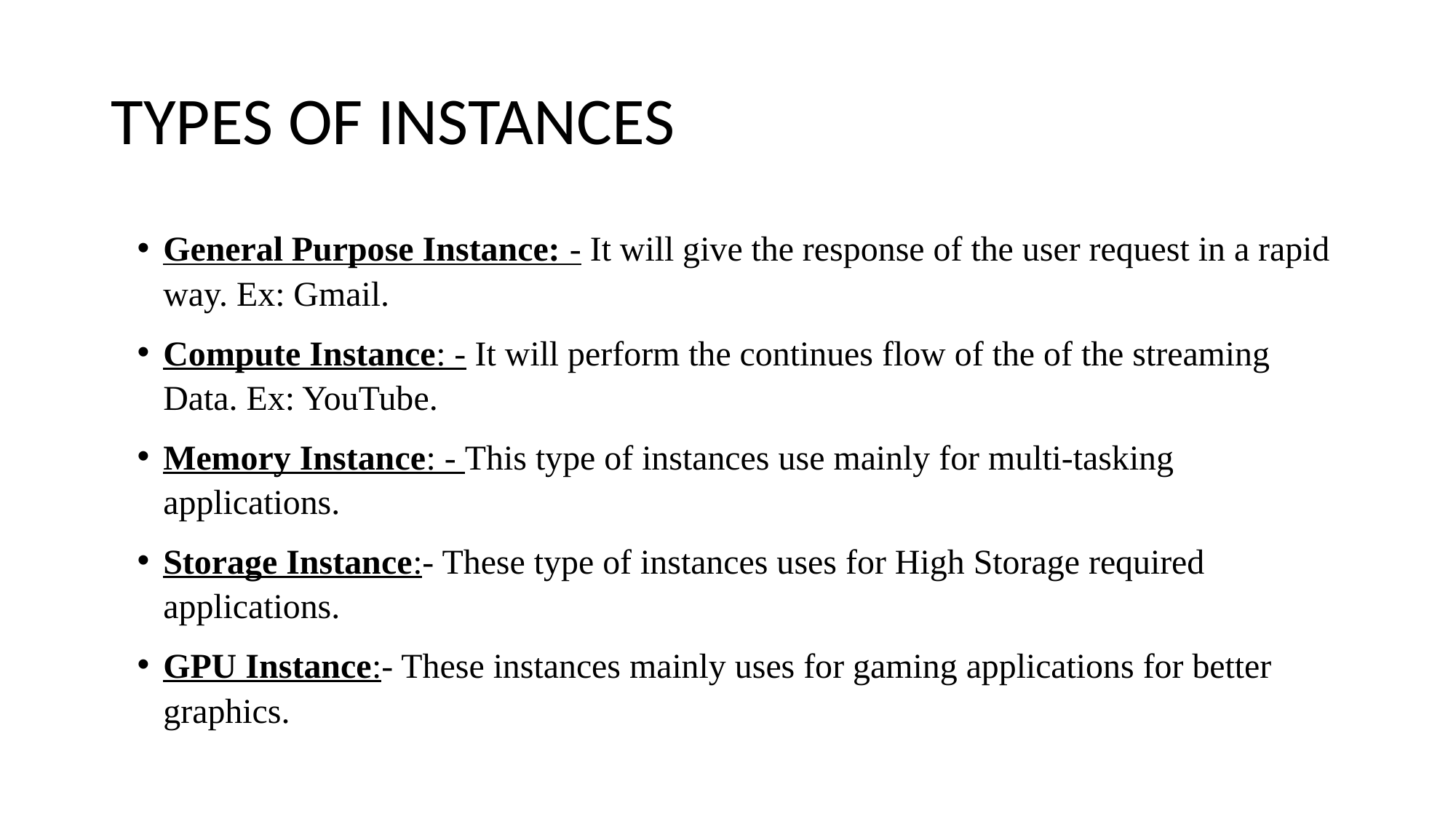

# TYPES OF INSTANCES
General Purpose Instance: - It will give the response of the user request in a rapid way. Ex: Gmail.
Compute Instance: - It will perform the continues flow of the of the streaming Data. Ex: YouTube.
Memory Instance: - This type of instances use mainly for multi-tasking applications.
Storage Instance:- These type of instances uses for High Storage required applications.
GPU Instance:- These instances mainly uses for gaming applications for better graphics.